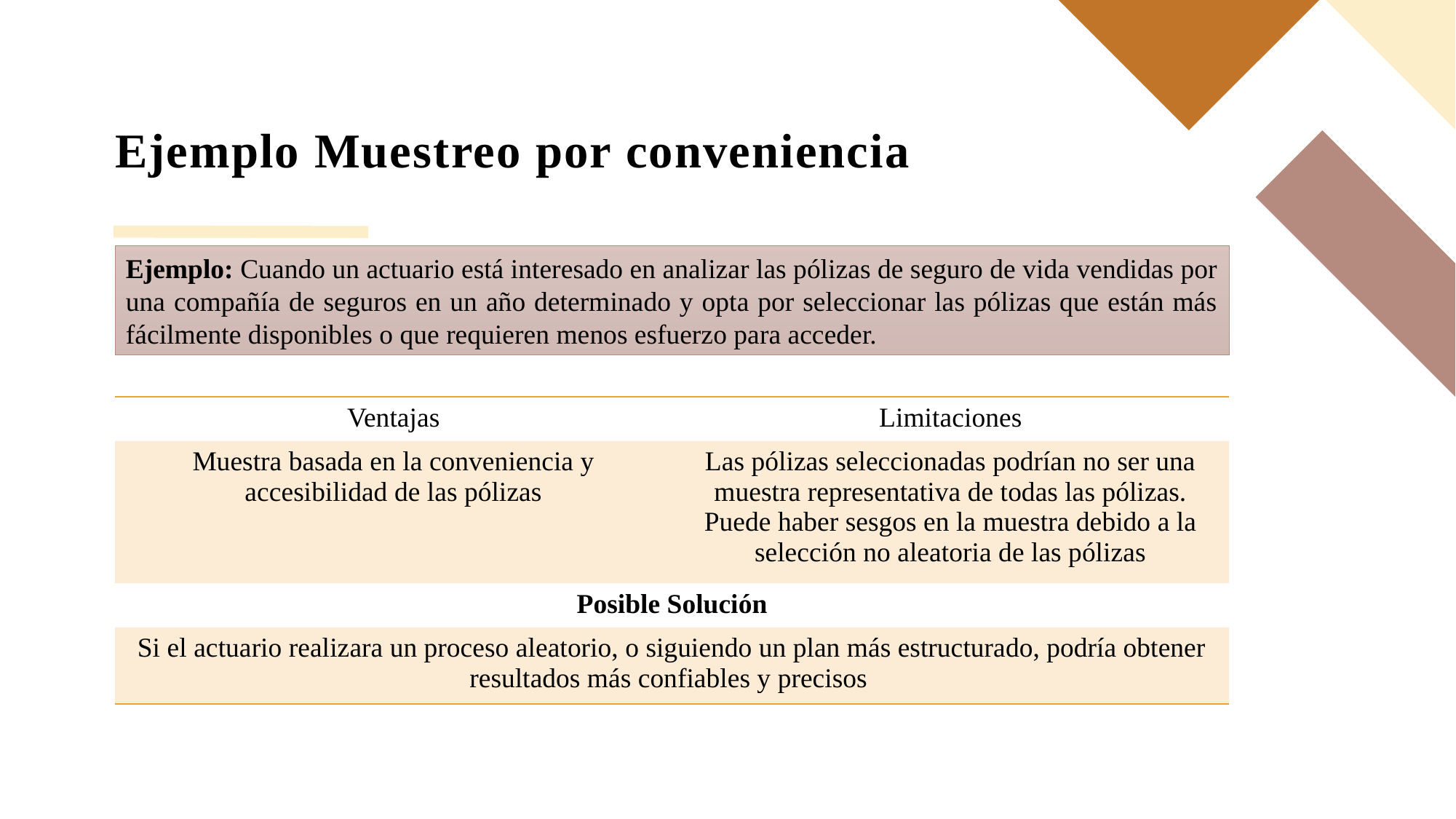

# Ejemplo Muestreo por conveniencia
Ejemplo: Cuando un actuario está interesado en analizar las pólizas de seguro de vida vendidas por una compañía de seguros en un año determinado y opta por seleccionar las pólizas que están más fácilmente disponibles o que requieren menos esfuerzo para acceder.
| Ventajas | Limitaciones |
| --- | --- |
| Muestra basada en la conveniencia y accesibilidad de las pólizas | Las pólizas seleccionadas podrían no ser una muestra representativa de todas las pólizas. Puede haber sesgos en la muestra debido a la selección no aleatoria de las pólizas |
| Posible Solución |  |
| Si el actuario realizara un proceso aleatorio, o siguiendo un plan más estructurado, podría obtener resultados más confiables y precisos |  |